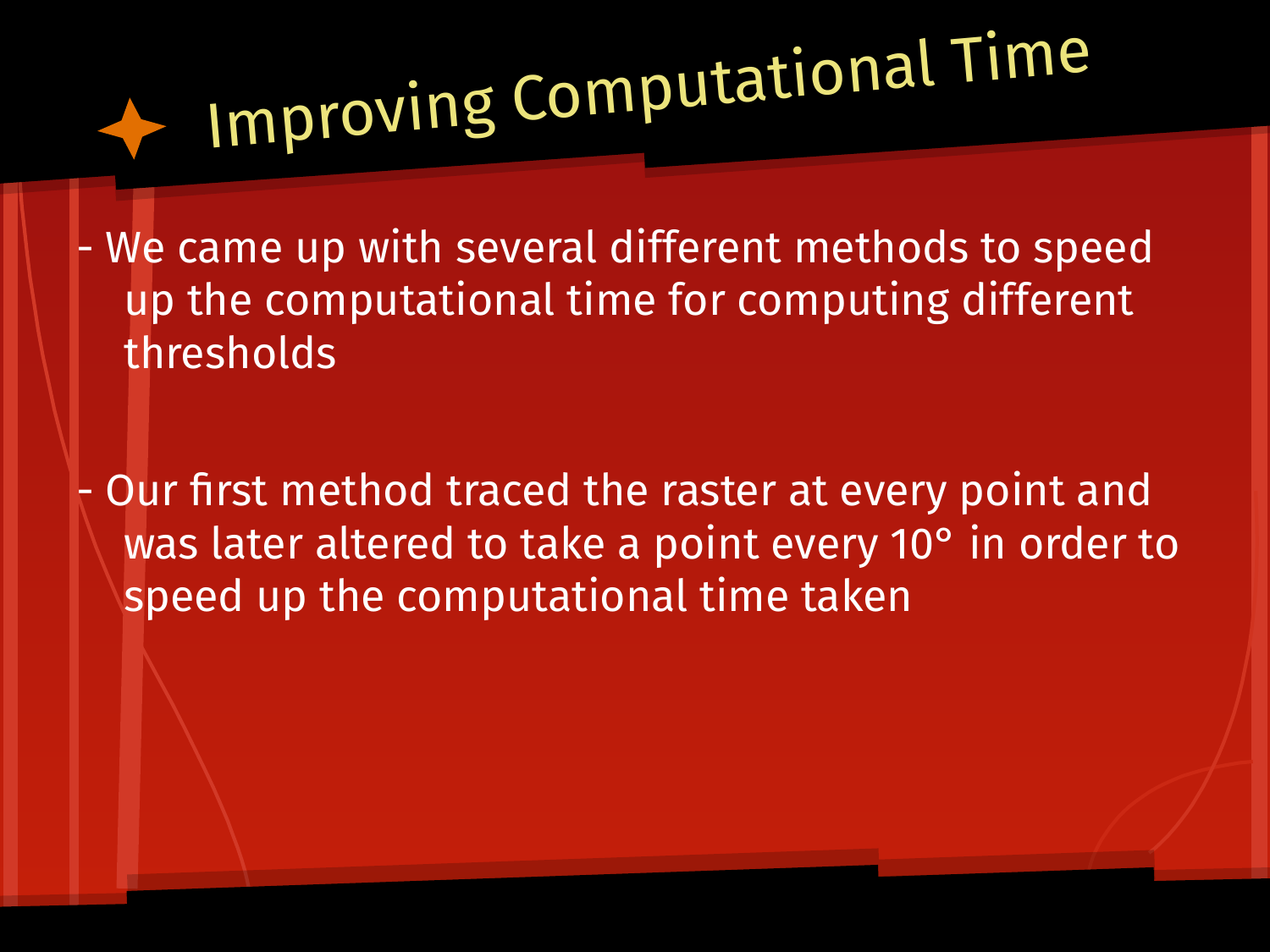

# Improving Computational Time
- We came up with several different methods to speed up the computational time for computing different thresholds

- Our first method traced the raster at every point and was later altered to take a point every 10° in order to speed up the computational time taken